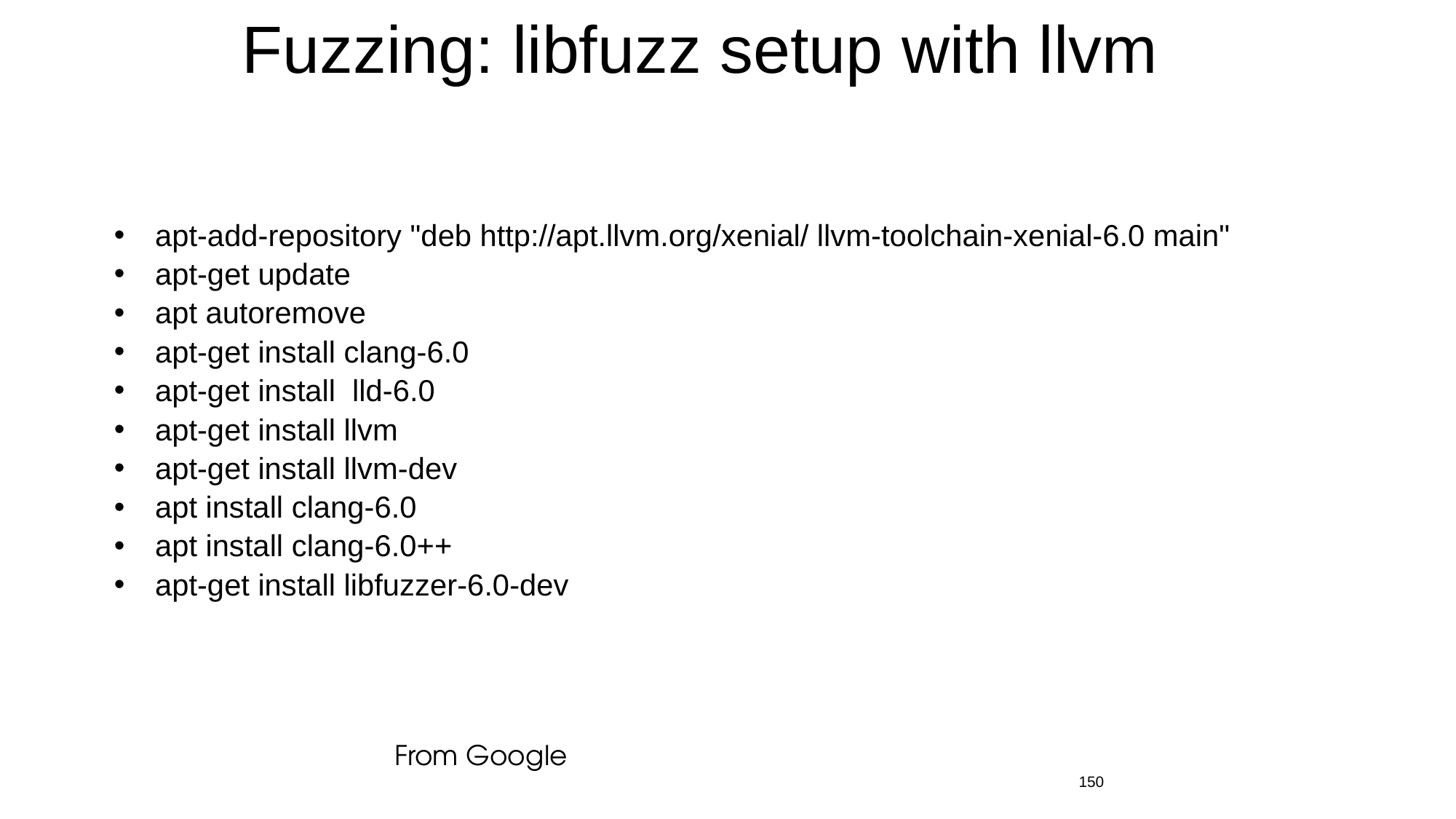

# Fuzzing: libfuzz setup with llvm
apt-add-repository "deb http://apt.llvm.org/xenial/ llvm-toolchain-xenial-6.0 main"
apt-get update
apt autoremove
apt-get install clang-6.0
apt-get install  lld-6.0
apt-get install llvm
apt-get install llvm-dev
apt install clang-6.0
apt install clang-6.0++
apt-get install libfuzzer-6.0-dev
From Google
150